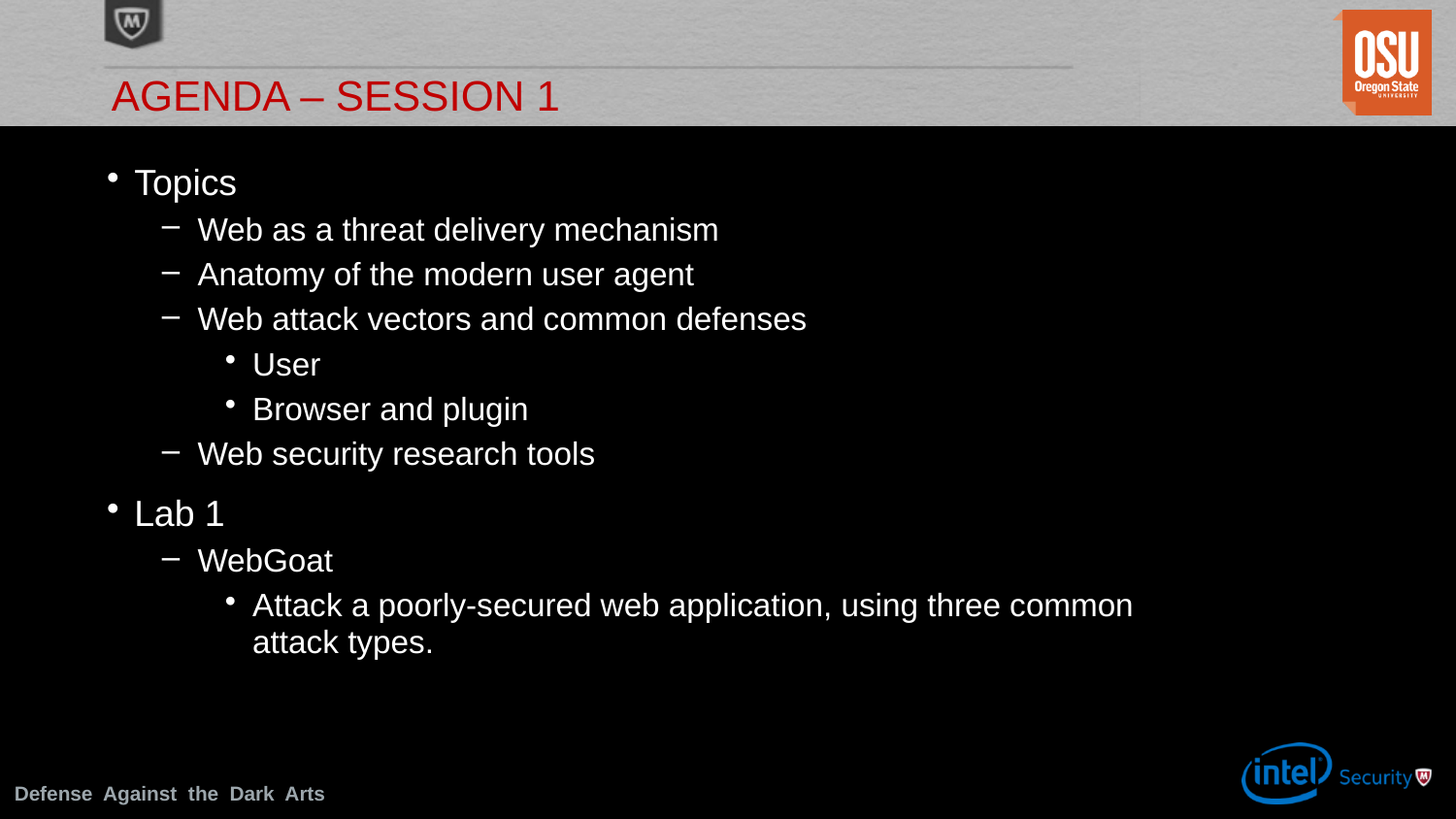

# Agenda – SESSION 1
Topics
Web as a threat delivery mechanism
Anatomy of the modern user agent
Web attack vectors and common defenses
User
Browser and plugin
Web security research tools
Lab 1
WebGoat
Attack a poorly-secured web application, using three common attack types.